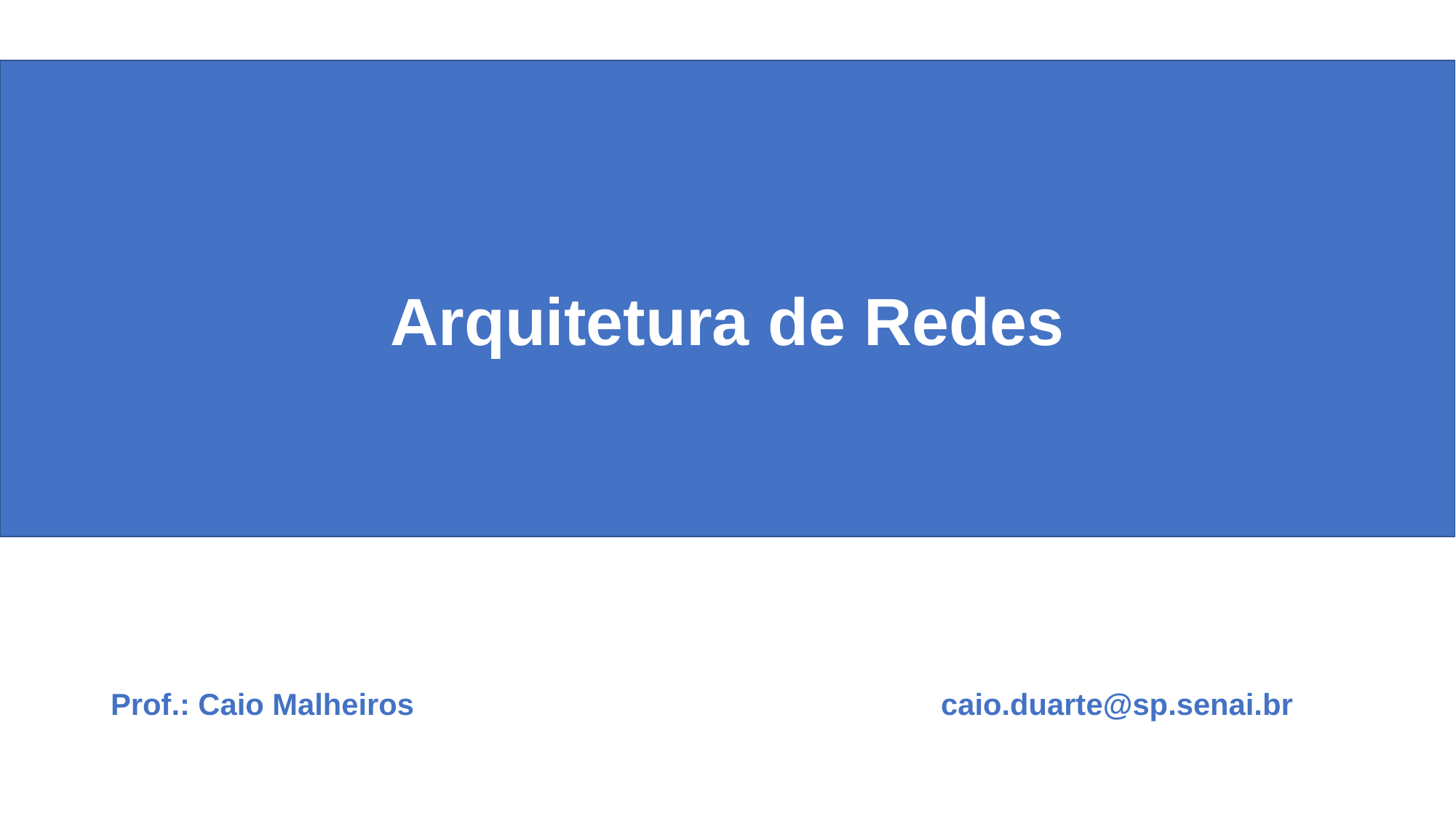

# Arquitetura de Redes
Prof.: Caio Malheiros
caio.duarte@sp.senai.br